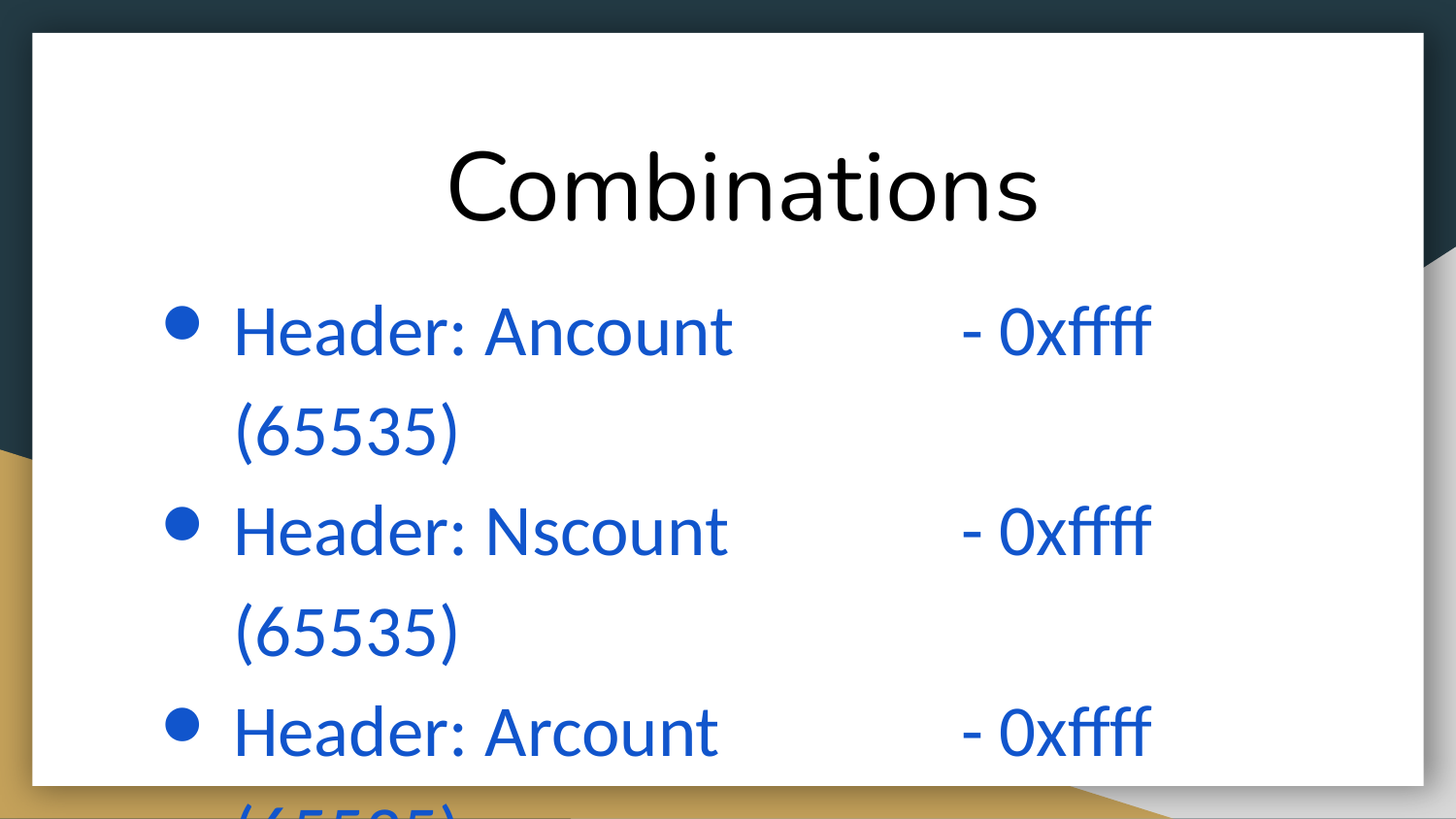

# Combinations
Header: Ancount		- 0xffff (65535)
Header: Nscount		- 0xffff (65535)
Header: Arcount		- 0xffff (65535)